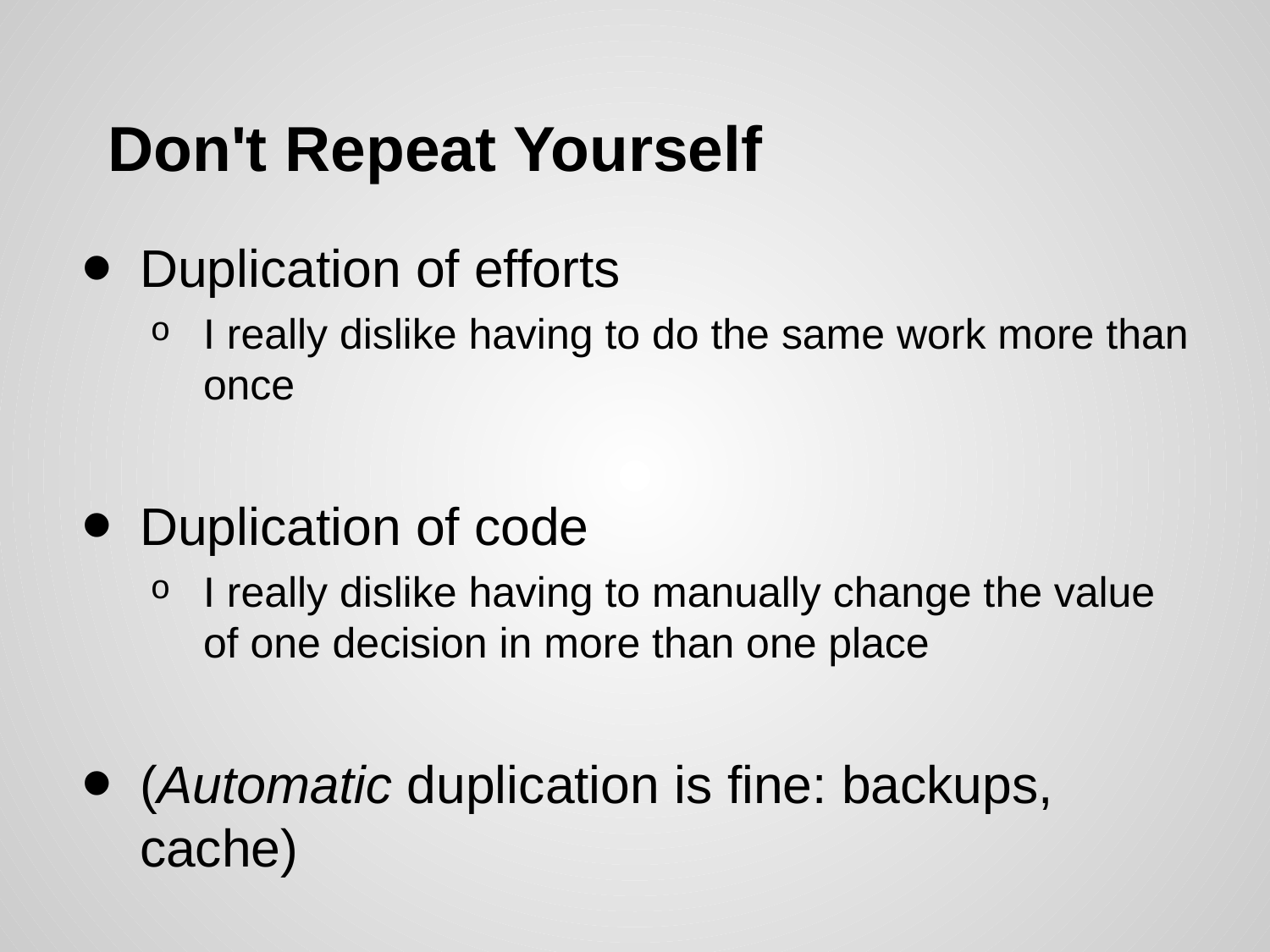

# Don't Repeat Yourself
Duplication of efforts
I really dislike having to do the same work more than once

Duplication of code
I really dislike having to manually change the value of one decision in more than one place

(Automatic duplication is fine: backups, cache)